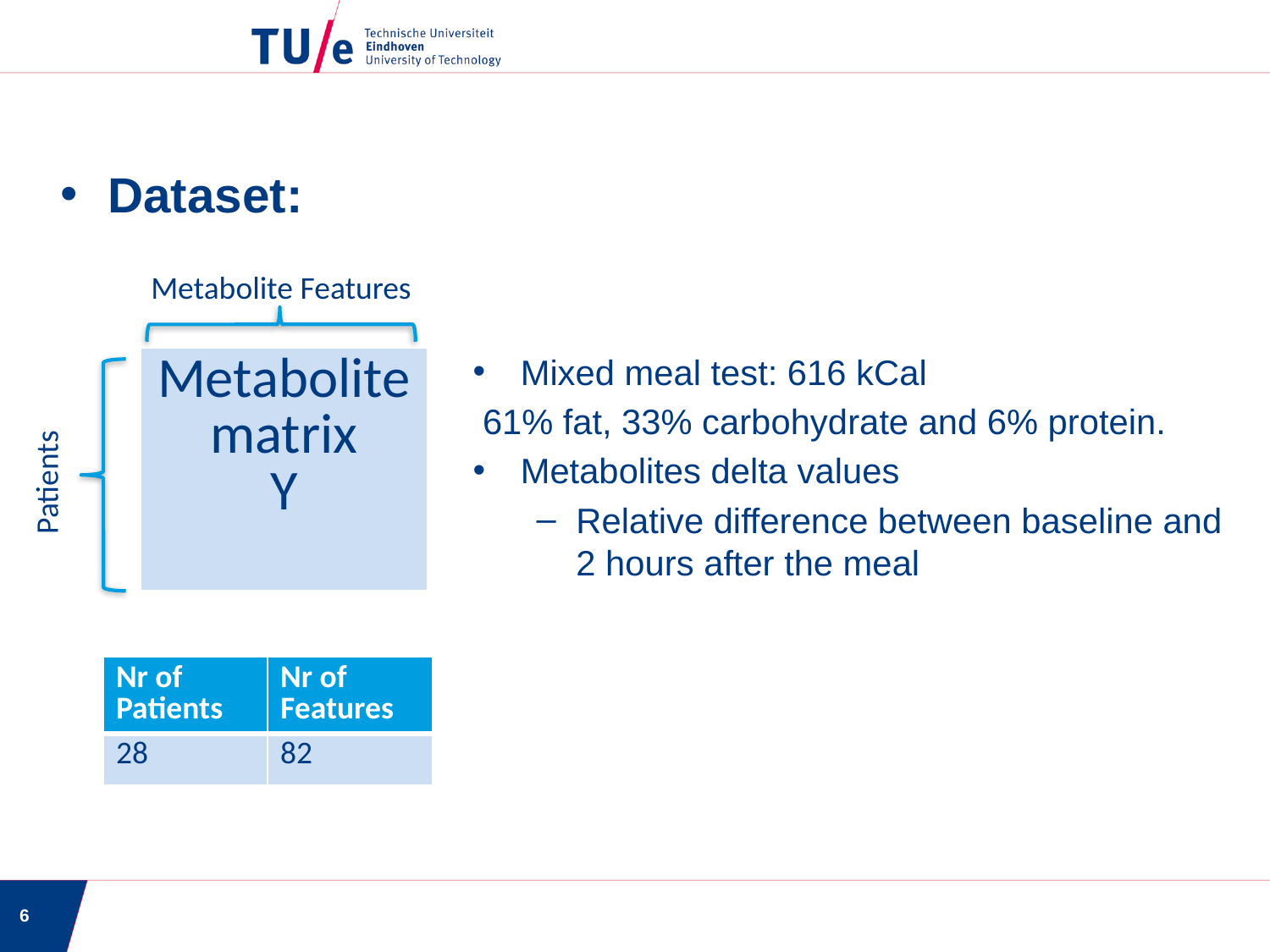

Dataset:

Metabolite Features
Mixed meal test: 616 kCal
 61% fat, 33% carbohydrate and 6% protein.
Metabolites delta values
Relative difference between baseline and 2 hours after the meal

| Metabolite matrix Y |
| --- |

Patients
| Nr of Patients | Nr of Features |
| --- | --- |
| 28 | 82 |
6